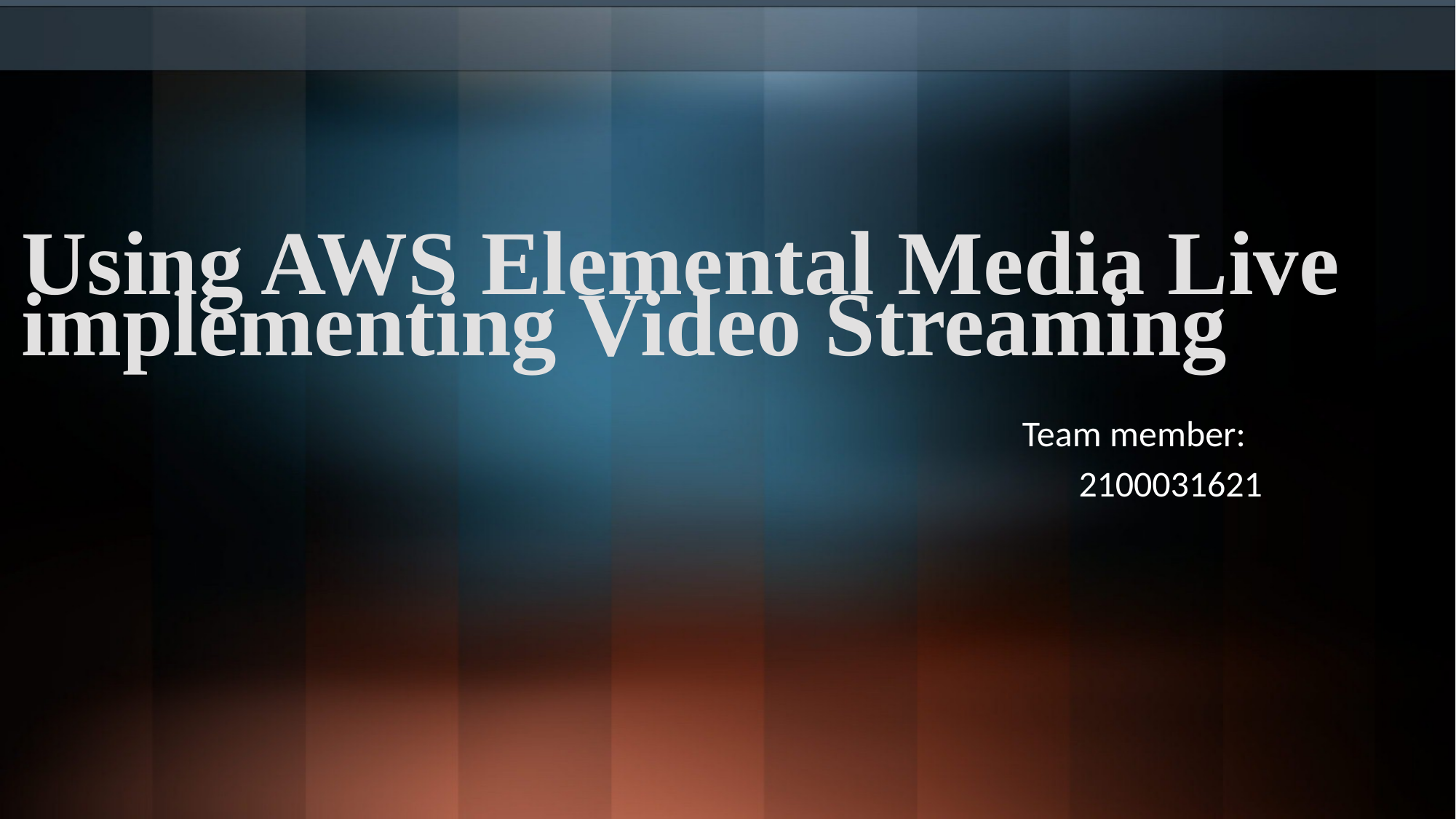

# Using AWS Elemental Media Live implementing Video Streaming
Team member:
2100031621